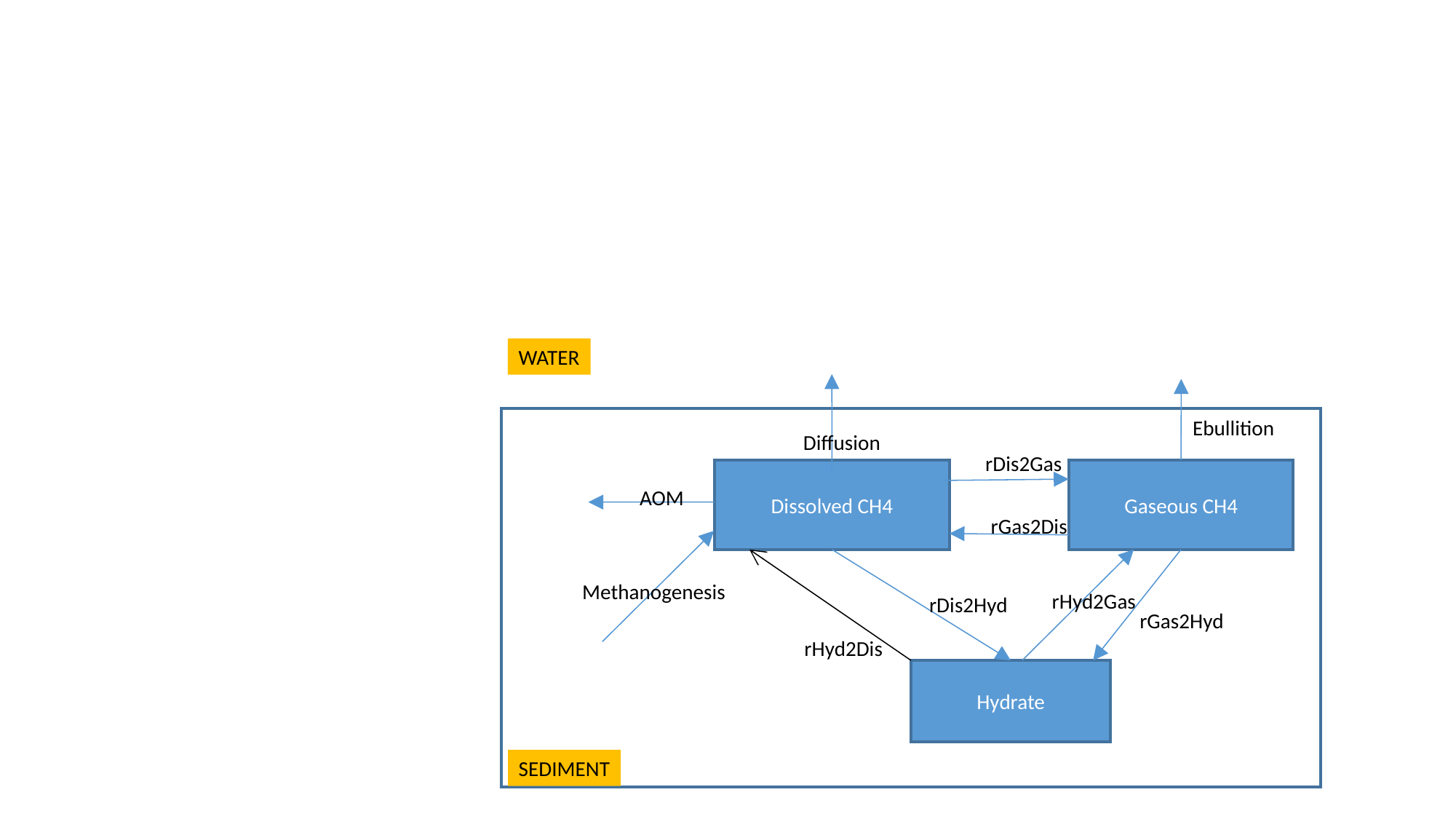

WATER

Ebullition
Diffusion
rDis2Gas
Dissolved CH4
Gaseous CH4
AOM

rGas2Dis

rHyd2Gas
rDis2Hyd
rGas2Hyd
rHyd2Dis
Hydrate
SEDIMENT

Methanogenesis